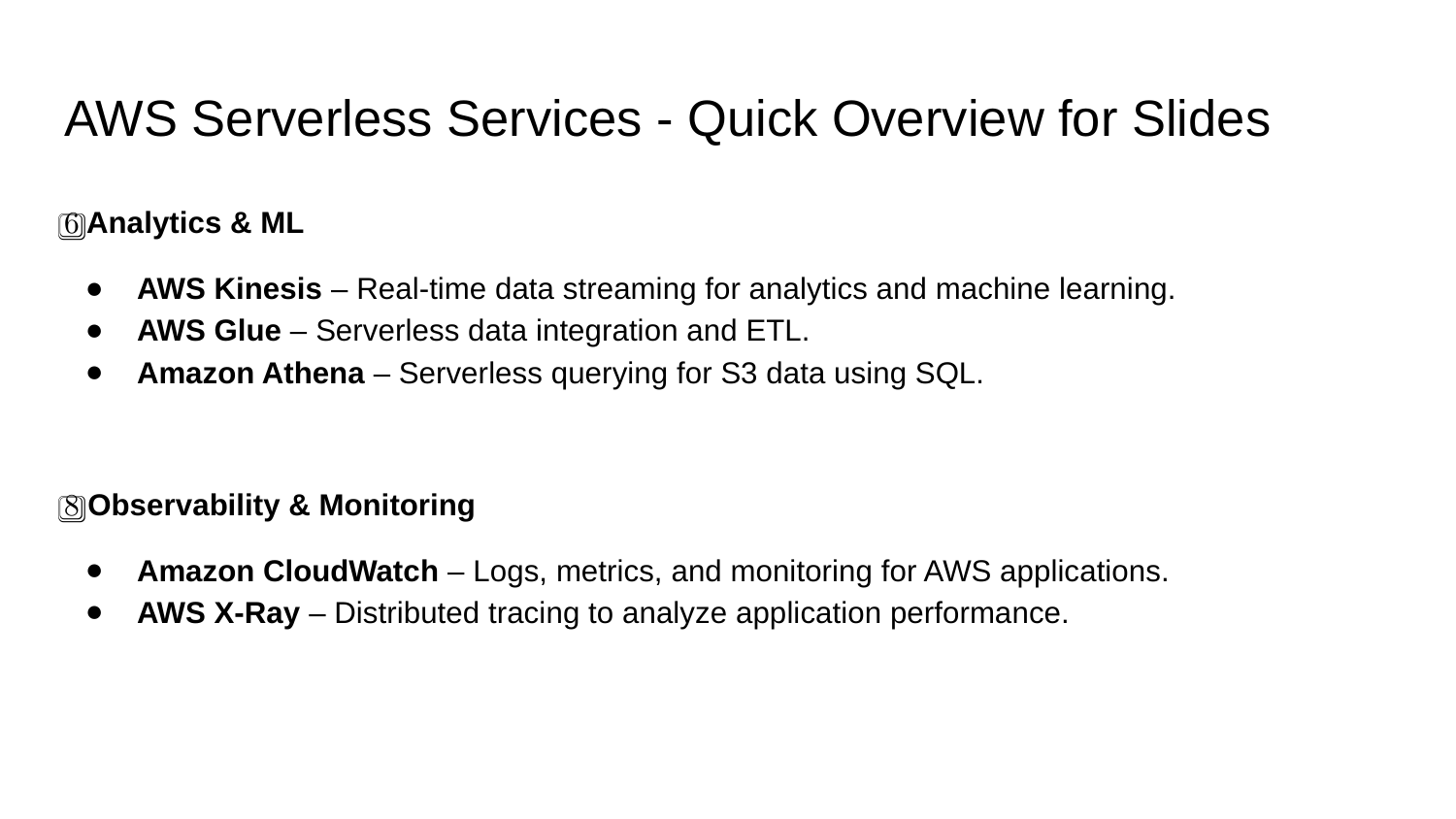

# AWS Serverless Services - Quick Overview for Slides
6️⃣ Analytics & ML
AWS Kinesis – Real-time data streaming for analytics and machine learning.
AWS Glue – Serverless data integration and ETL.
Amazon Athena – Serverless querying for S3 data using SQL.

8️⃣ Observability & Monitoring
Amazon CloudWatch – Logs, metrics, and monitoring for AWS applications.
AWS X-Ray – Distributed tracing to analyze application performance.